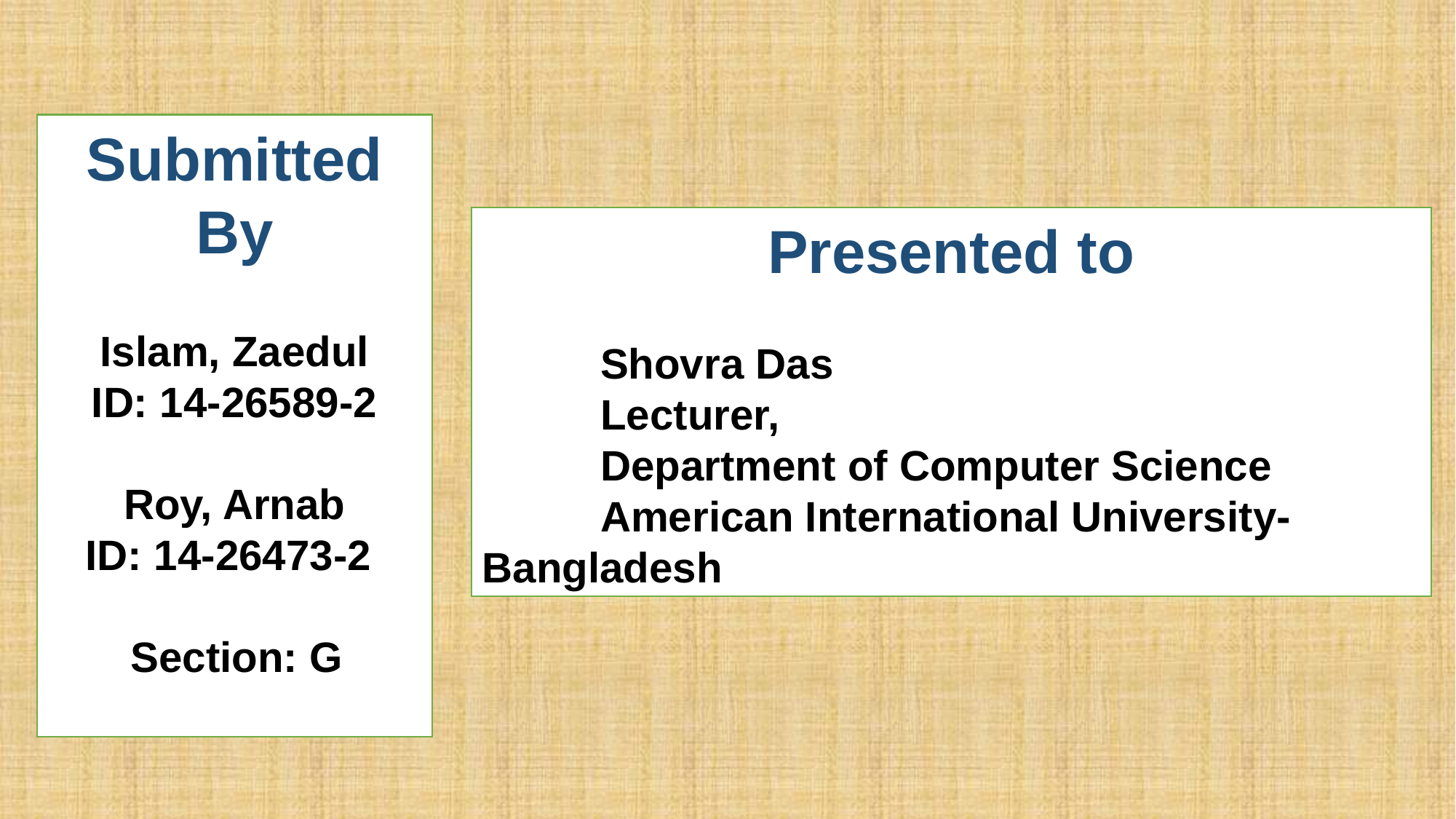

Submitted By

Islam, Zaedul
ID: 14-26589-2

Roy, Arnab
ID: 14-26473-2

       Section: G

Presented to

          Shovra Das
          Lecturer,
          Department of Computer Science
          American International University-Bangladesh